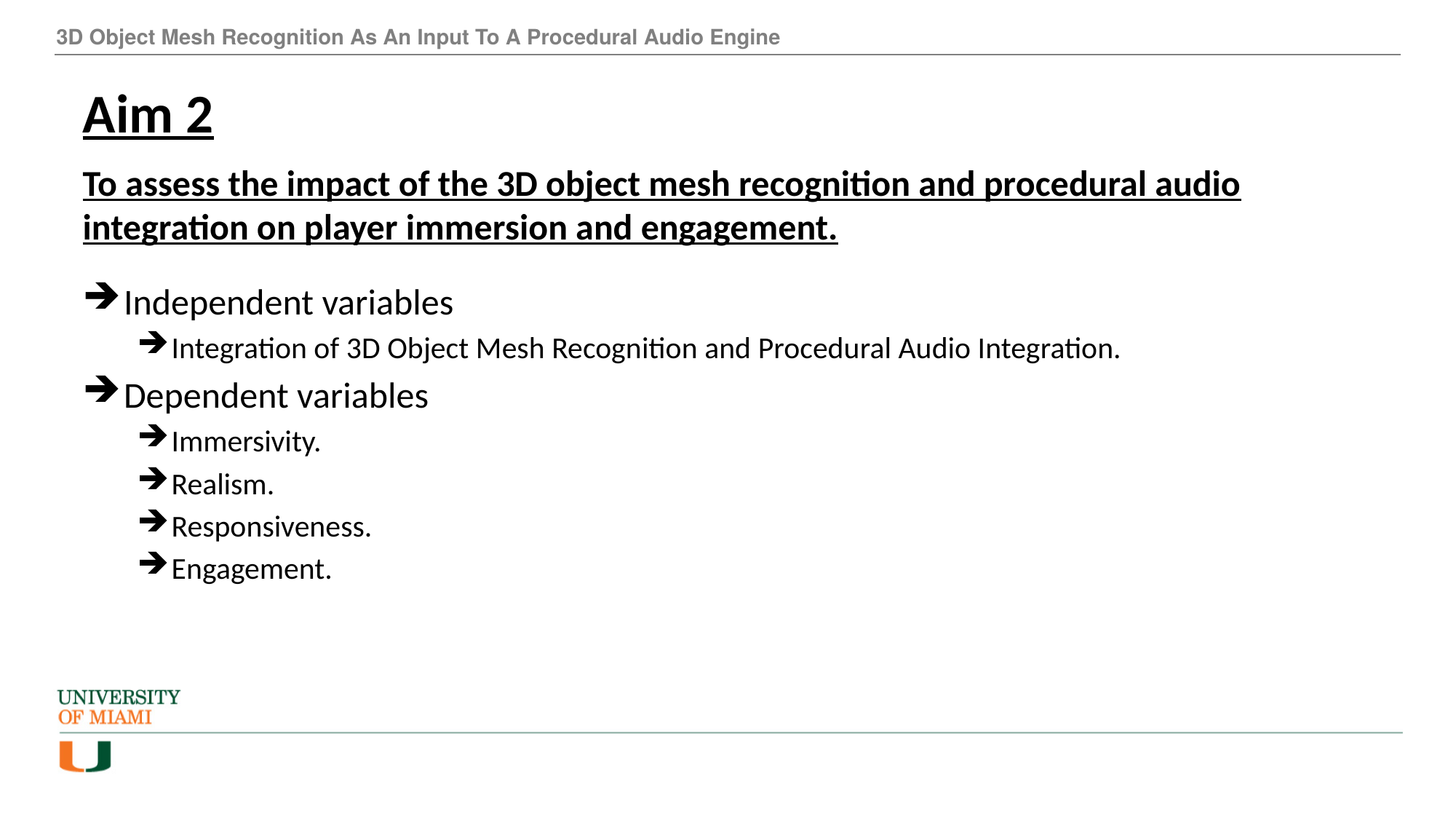

3D Object Mesh Recognition As An Input To A Procedural Audio Engine
# Aim 2
To assess the impact of the 3D object mesh recognition and procedural audio integration on player immersion and engagement.
Independent variables
Integration of 3D Object Mesh Recognition and Procedural Audio Integration.
Dependent variables
Immersivity.
Realism.
Responsiveness.
Engagement.